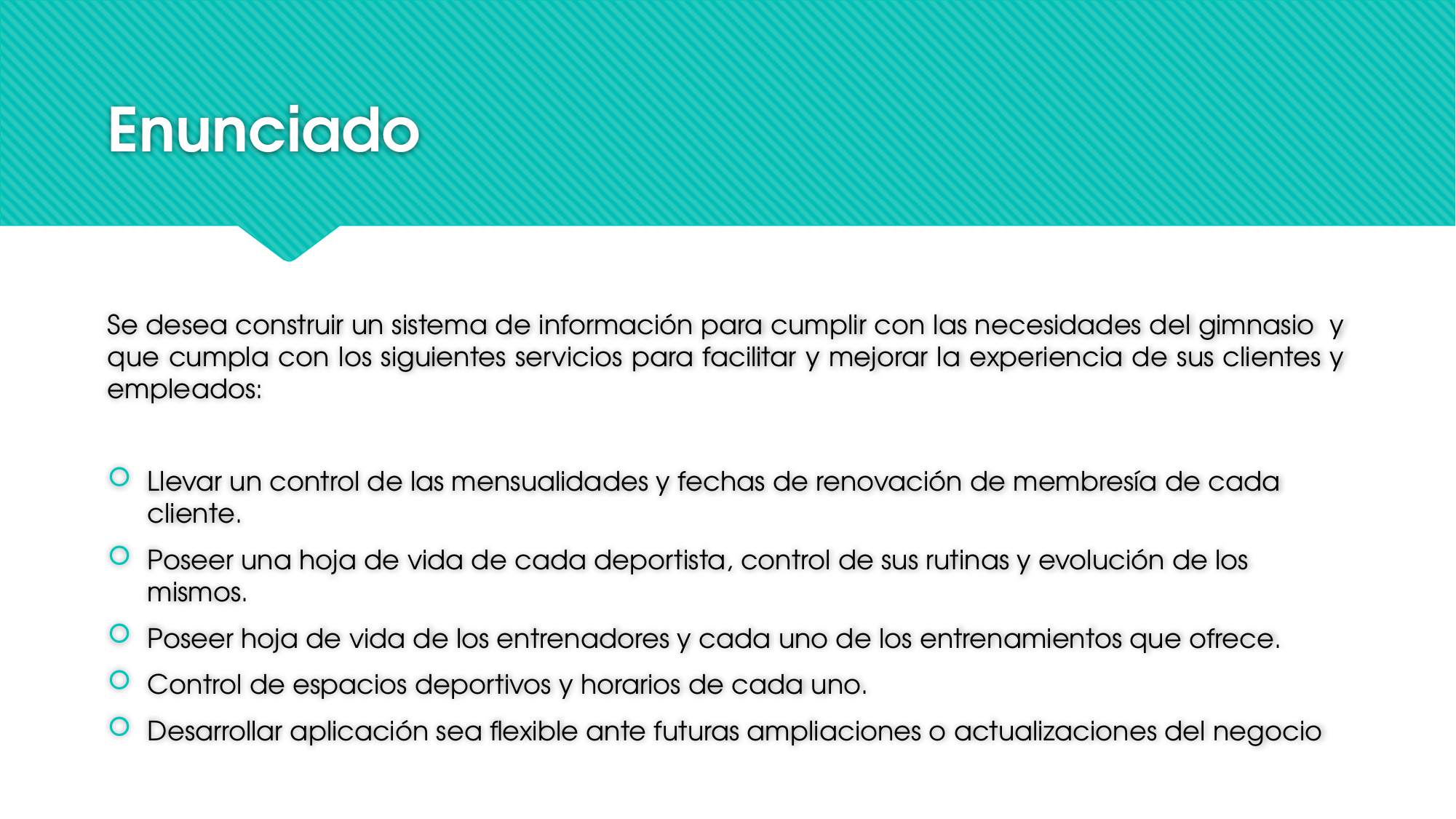

# Enunciado
Se desea construir un sistema de información para cumplir con las necesidades del gimnasio  y que cumpla con los siguientes servicios para facilitar y mejorar la experiencia de sus clientes y empleados:

Llevar un control de las mensualidades y fechas de renovación de membresía de cada cliente.
Poseer una hoja de vida de cada deportista, control de sus rutinas y evolución de los mismos.
Poseer hoja de vida de los entrenadores y cada uno de los entrenamientos que ofrece.
Control de espacios deportivos y horarios de cada uno.
Desarrollar aplicación sea flexible ante futuras ampliaciones o actualizaciones del negocio